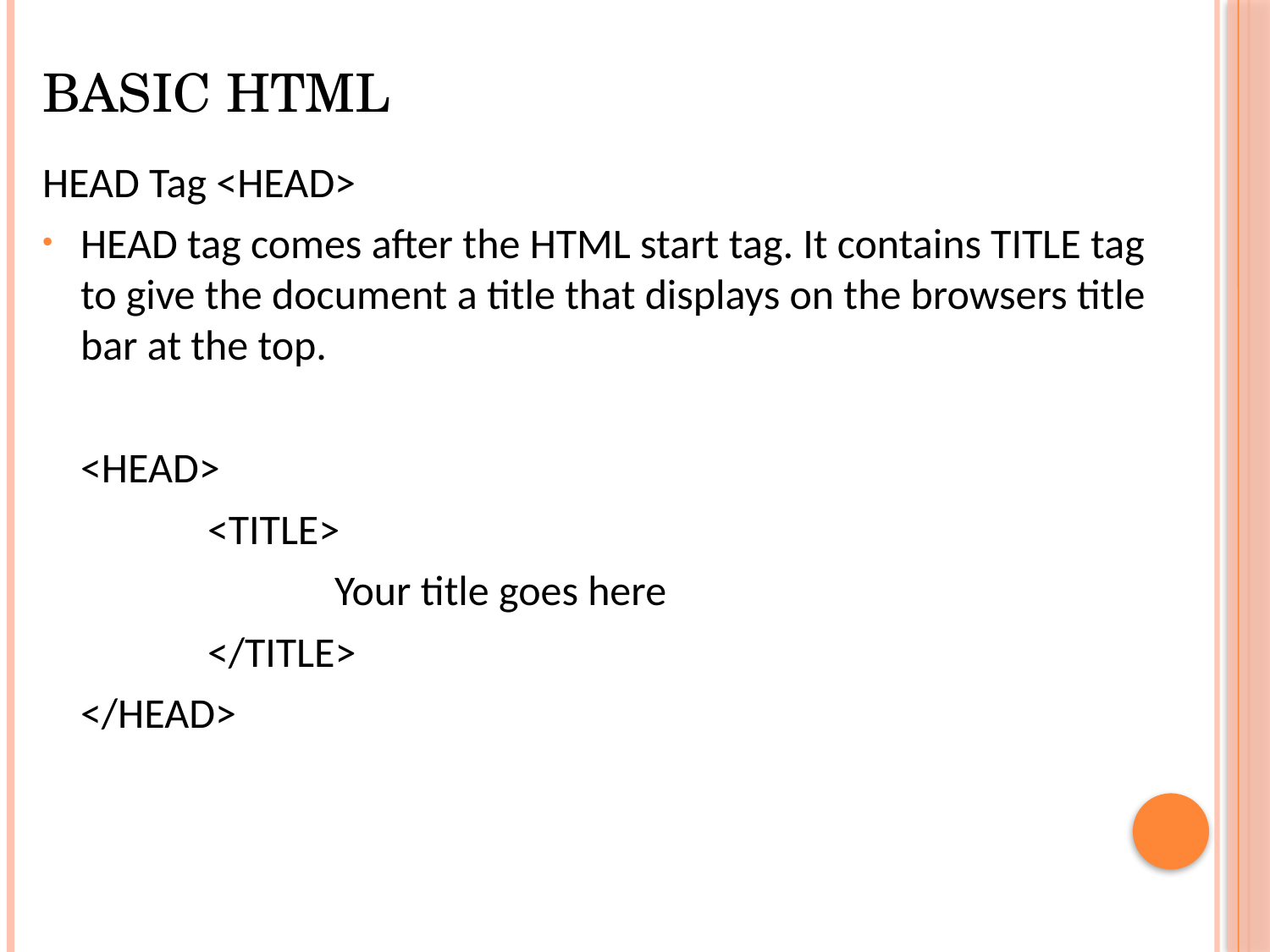

# Basic HTML
HEAD Tag <HEAD>
HEAD tag comes after the HTML start tag. It contains TITLE tag to give the document a title that displays on the browsers title bar at the top.

	<HEAD>
		<TITLE>
			Your title goes here
		</TITLE>
    </HEAD>